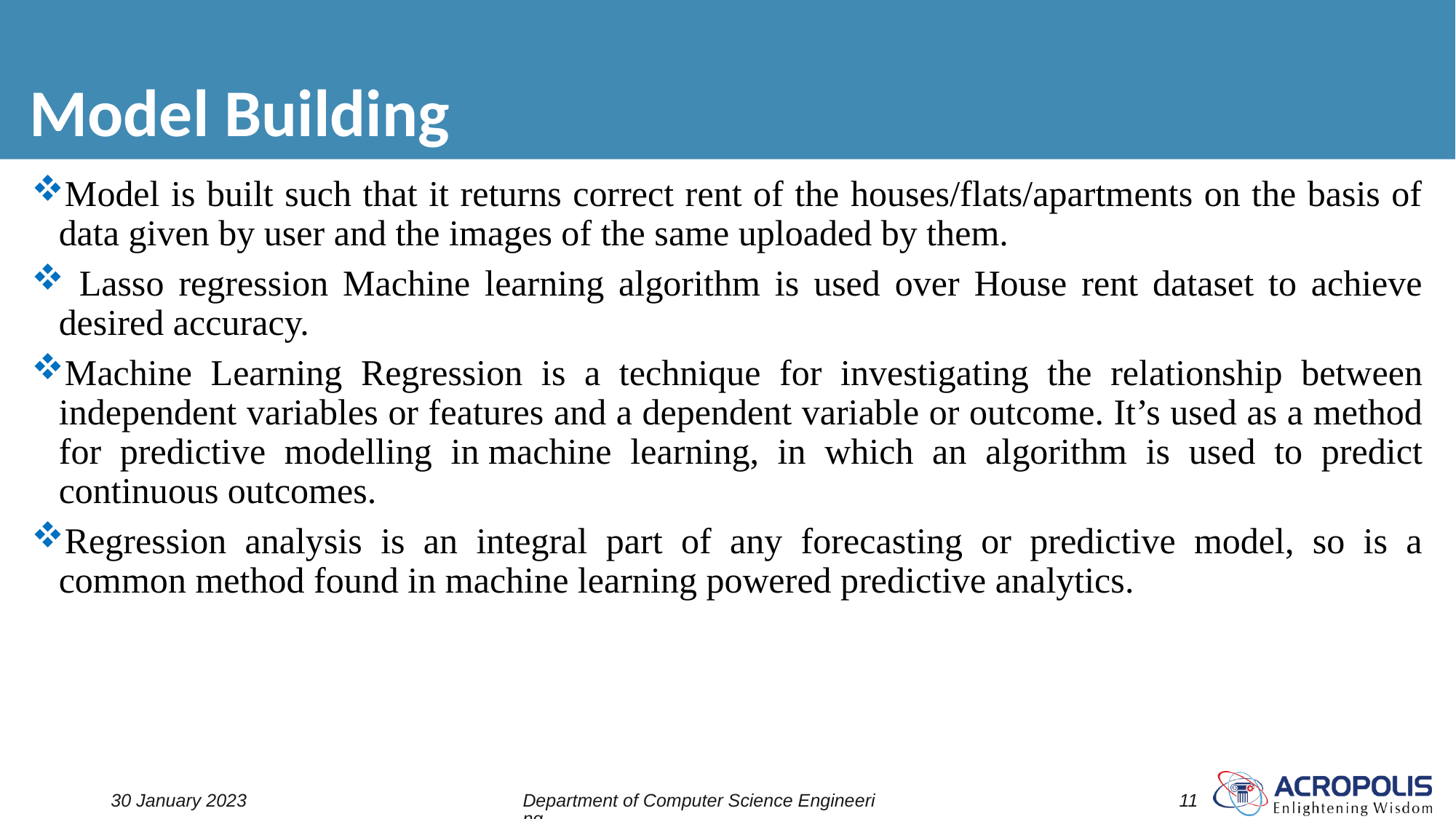

# Model Building
Model is built such that it returns correct rent of the houses/flats/apartments on the basis of data given by user and the images of the same uploaded by them.
 Lasso regression Machine learning algorithm is used over House rent dataset to achieve desired accuracy.
Machine Learning Regression is a technique for investigating the relationship between independent variables or features and a dependent variable or outcome. It’s used as a method for predictive modelling in machine learning, in which an algorithm is used to predict continuous outcomes.
Regression analysis is an integral part of any forecasting or predictive model, so is a common method found in machine learning powered predictive analytics.
30 January 2023
Department of Computer Science Engineering
11